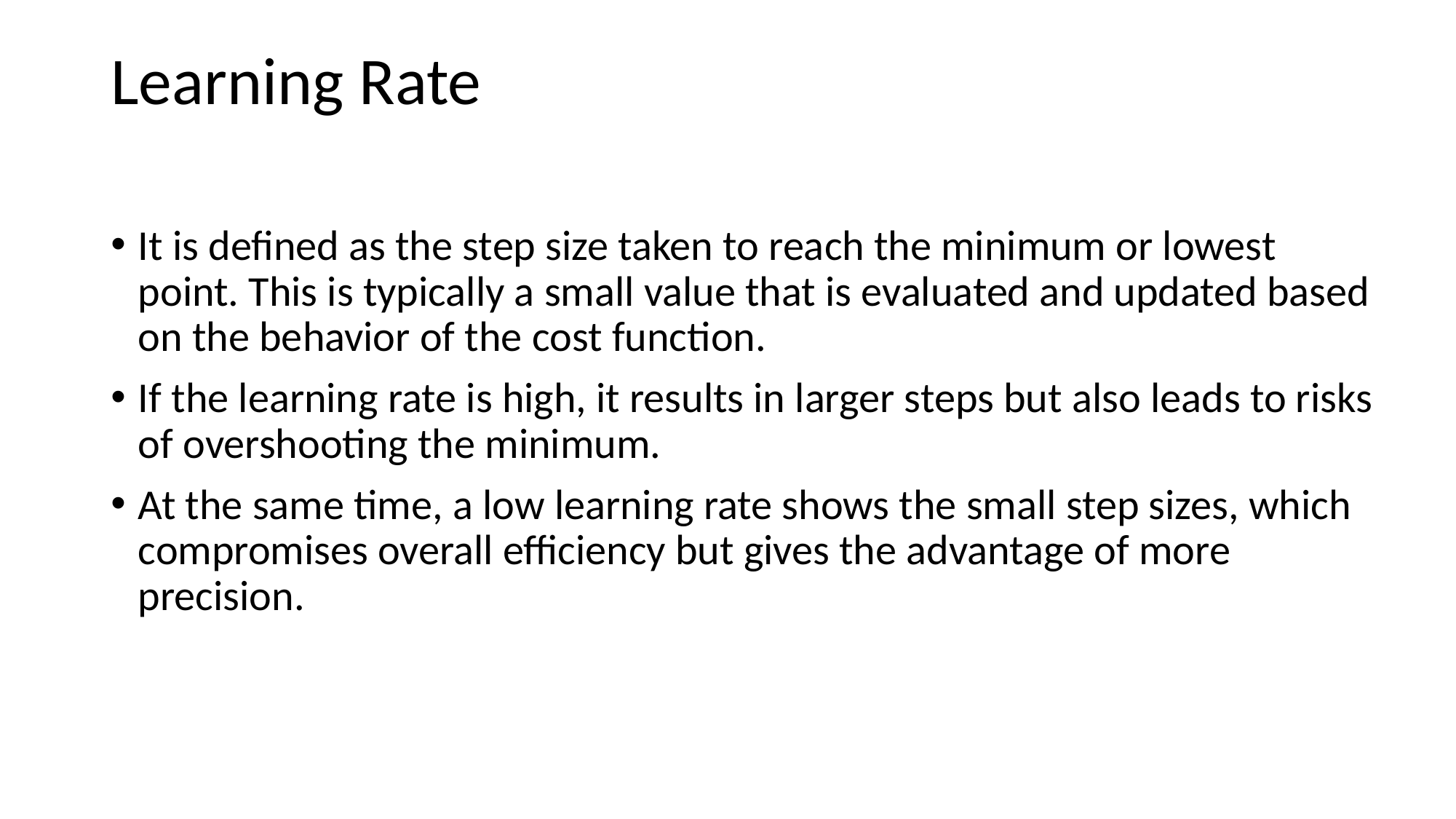

# Learning Rate
It is defined as the step size taken to reach the minimum or lowest point. This is typically a small value that is evaluated and updated based on the behavior of the cost function.
If the learning rate is high, it results in larger steps but also leads to risks of overshooting the minimum.
At the same time, a low learning rate shows the small step sizes, which compromises overall efficiency but gives the advantage of more precision.